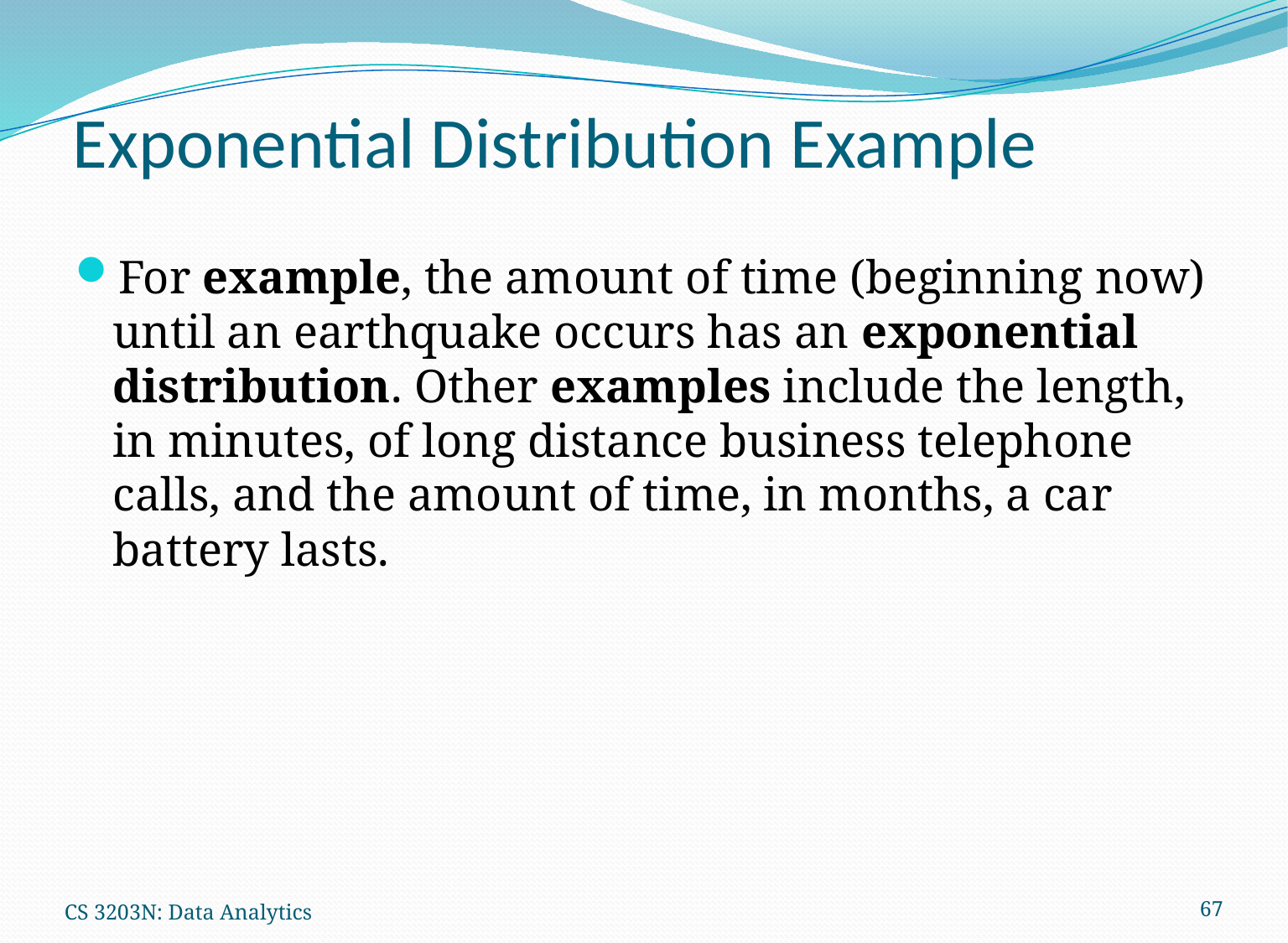

# Exponential Distribution Example
For example, the amount of time (beginning now) until an earthquake occurs has an exponential distribution. Other examples include the length, in minutes, of long distance business telephone calls, and the amount of time, in months, a car battery lasts.
CS 3203N: Data Analytics
67